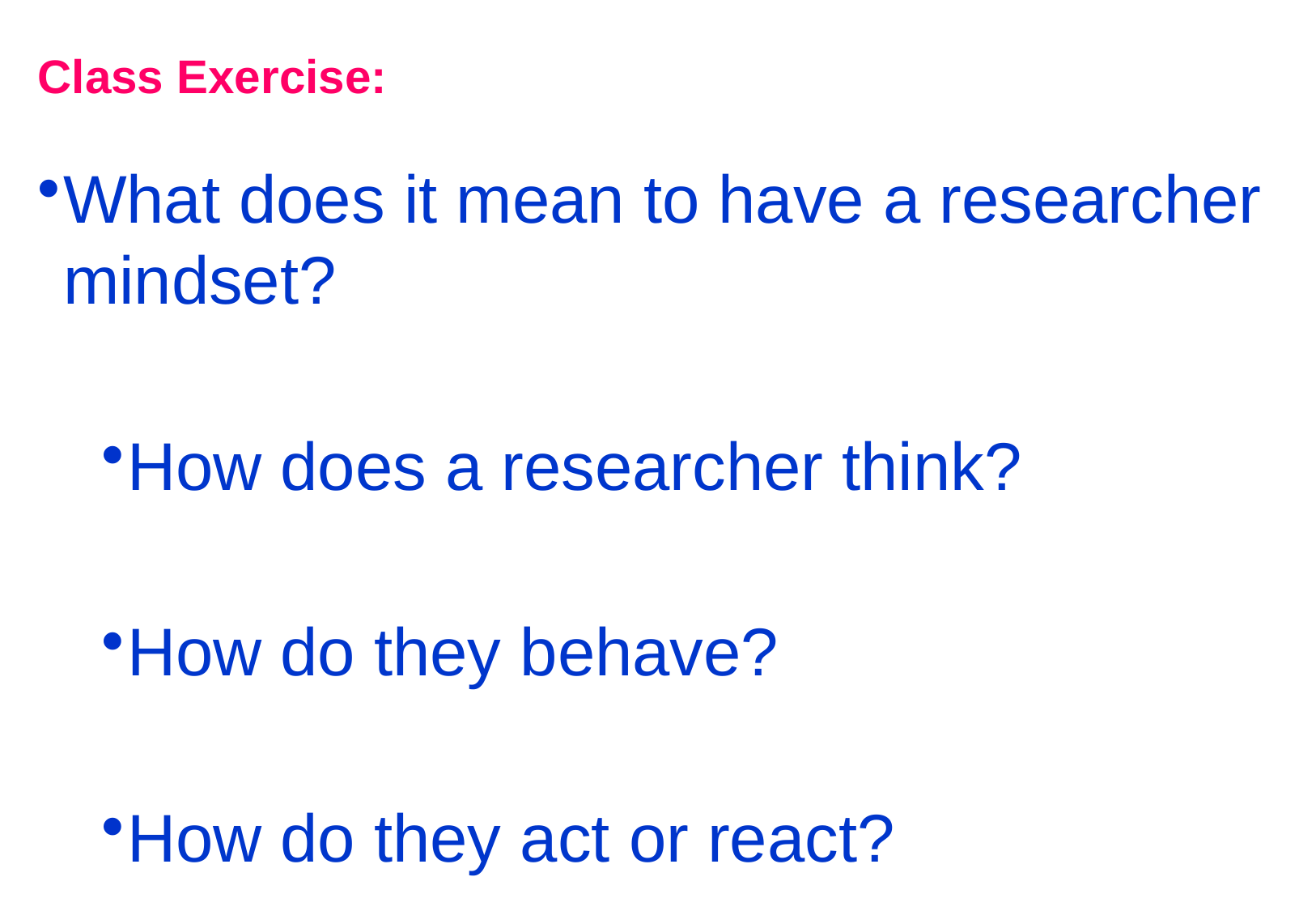

# Class Exercise:
What does it mean to have a researcher mindset?

How does a researcher think?

How do they behave?

How do they act or react?